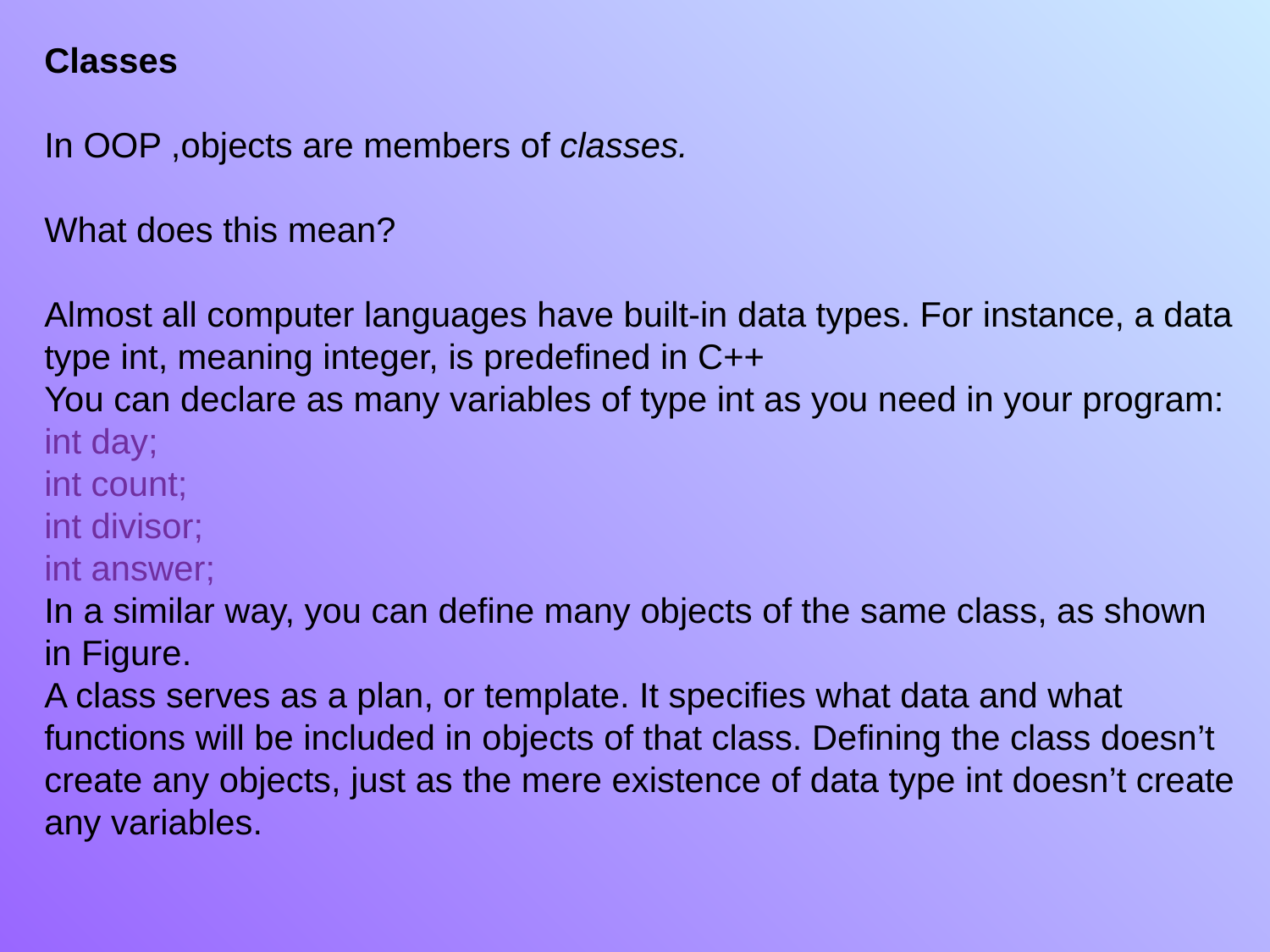

Classes

In OOP ,objects are members of classes.

What does this mean?

Almost all computer languages have built-in data types. For instance, a data type int, meaning integer, is predefined in C++
You can declare as many variables of type int as you need in your program:
int day;
int count;
int divisor;
int answer;
In a similar way, you can define many objects of the same class, as shown in Figure.
A class serves as a plan, or template. It specifies what data and what functions will be included in objects of that class. Defining the class doesn’t create any objects, just as the mere existence of data type int doesn’t create any variables.